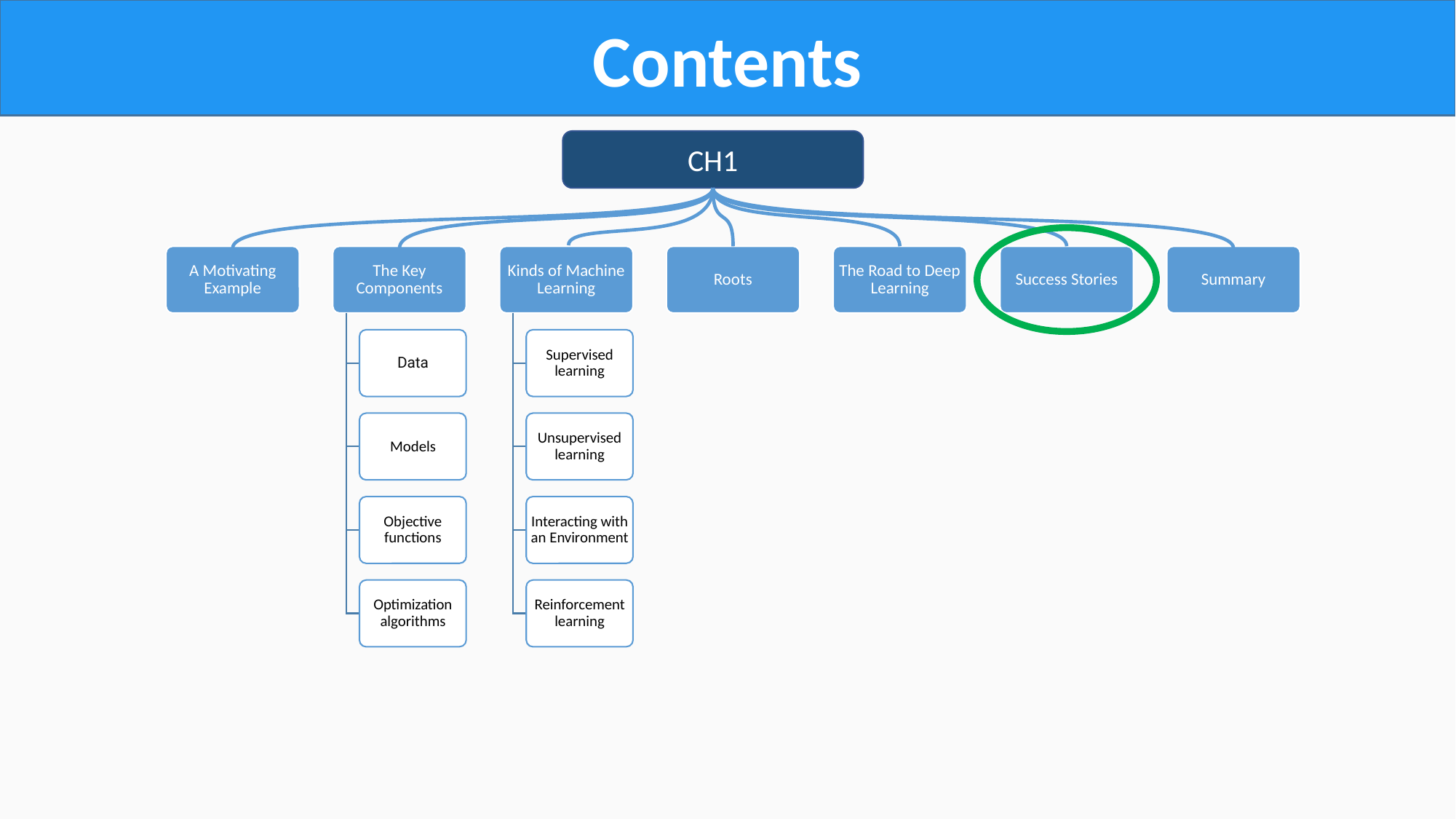

Contents
CH1

A Motivating Example

The Key Components

Kinds of Machine Learning

Roots

The Road to Deep Learning

Success Stories

Summary

Data

Supervised learning

Models

Unsupervised learning

Objective functions

Interacting with an Environment

Optimization algorithms

Reinforcement learning